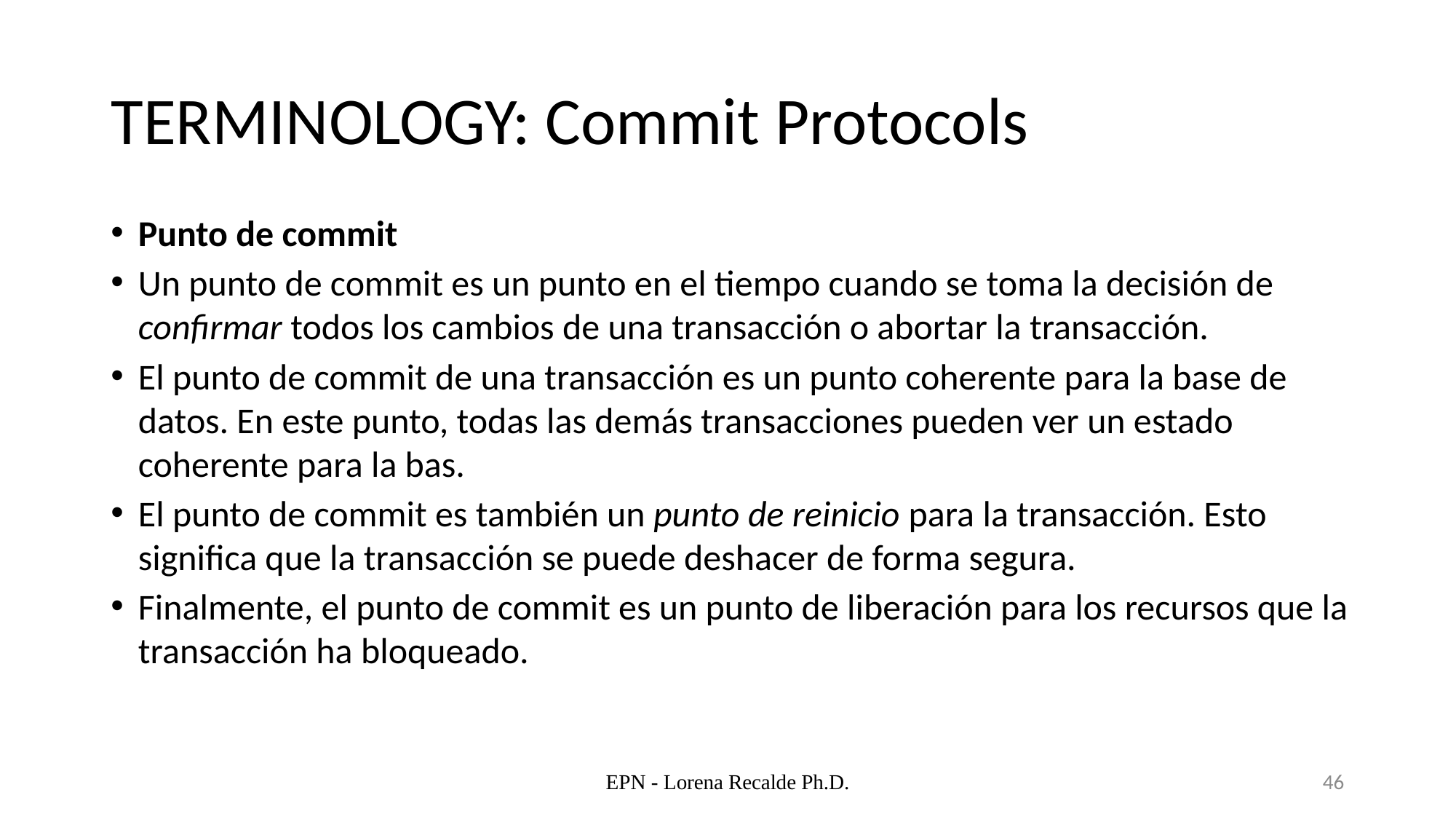

# TERMINOLOGY: Commit Protocols
Punto de commit
Un punto de commit es un punto en el tiempo cuando se toma la decisión de confirmar todos los cambios de una transacción o abortar la transacción.
El punto de commit de una transacción es un punto coherente para la base de datos. En este punto, todas las demás transacciones pueden ver un estado coherente para la bas.
El punto de commit es también un punto de reinicio para la transacción. Esto significa que la transacción se puede deshacer de forma segura.
Finalmente, el punto de commit es un punto de liberación para los recursos que la transacción ha bloqueado.
EPN - Lorena Recalde Ph.D.
46